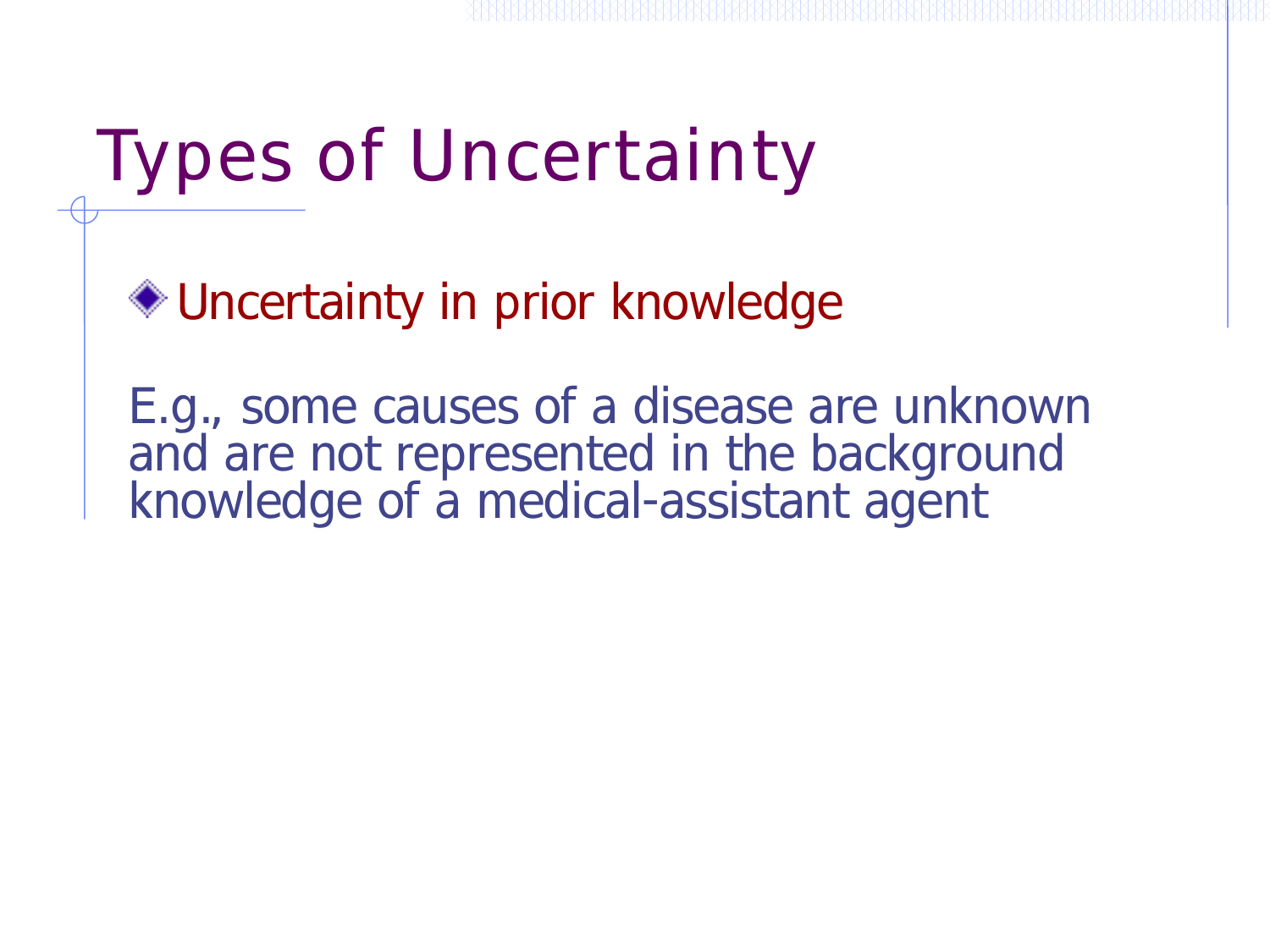

# Types of Uncertainty
Uncertainty in prior knowledge
E.g., some causes of a disease are unknown and are not represented in the background knowledge of a medical-assistant agent